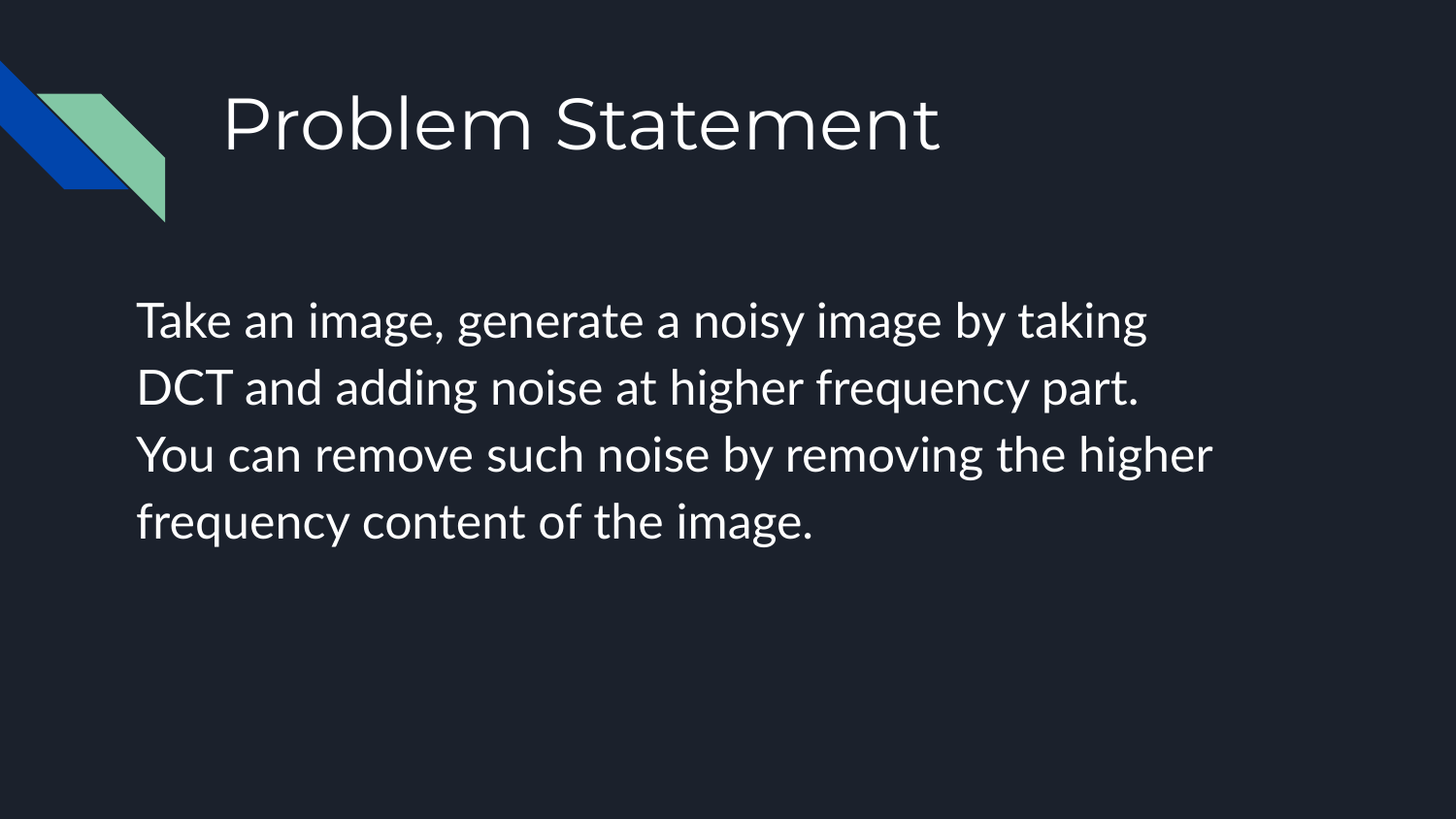

# Problem Statement
Take an image, generate a noisy image by taking DCT and adding noise at higher frequency part. You can remove such noise by removing the higher frequency content of the image.